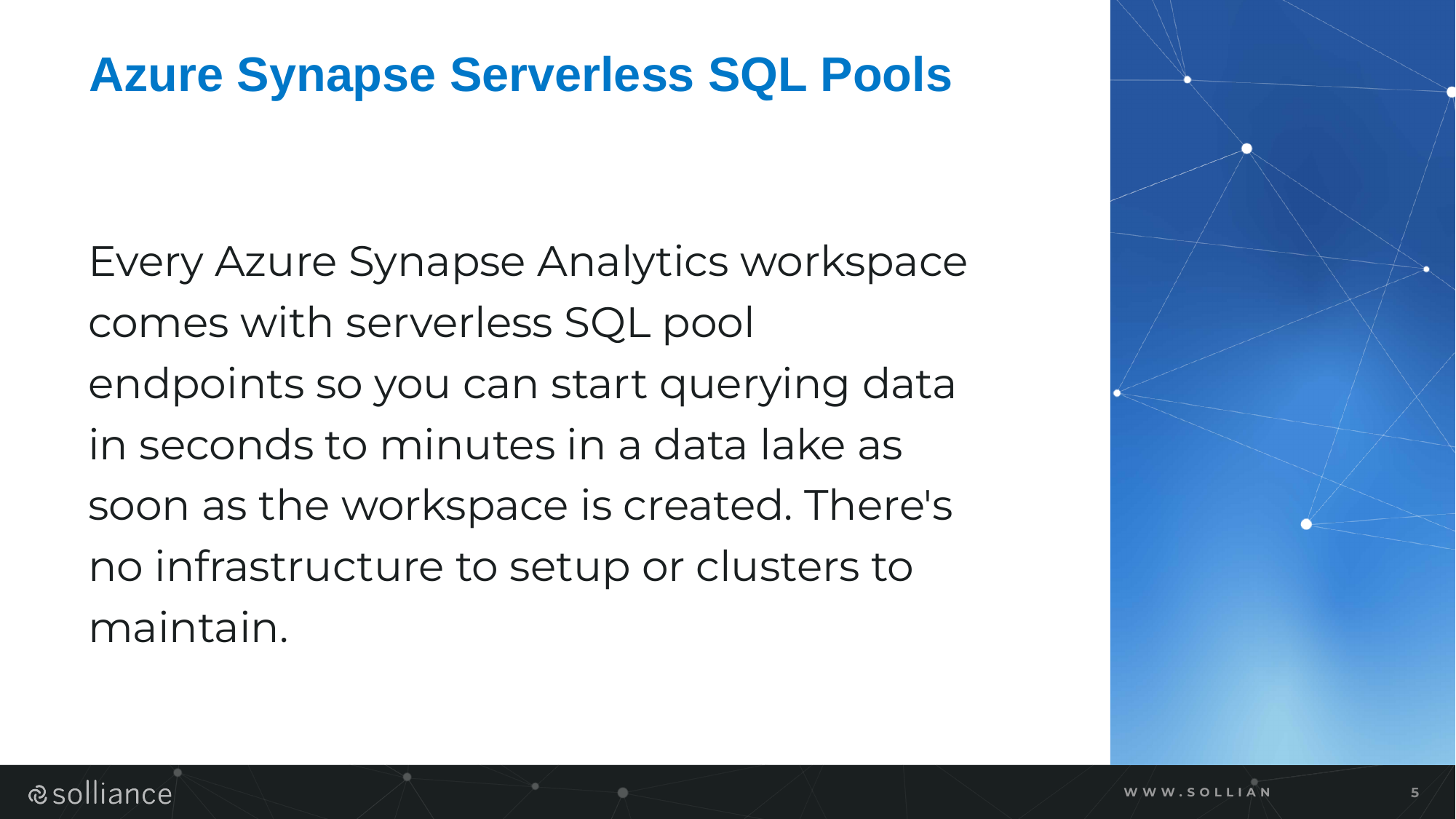

# Azure Synapse Serverless SQL Pools
Every Azure Synapse Analytics workspace comes with serverless SQL pool endpoints so you can start querying data in seconds to minutes in a data lake as soon as the workspace is created. There's no infrastructure to setup or clusters to maintain.
WWW.SOLLIANCE.NET
5